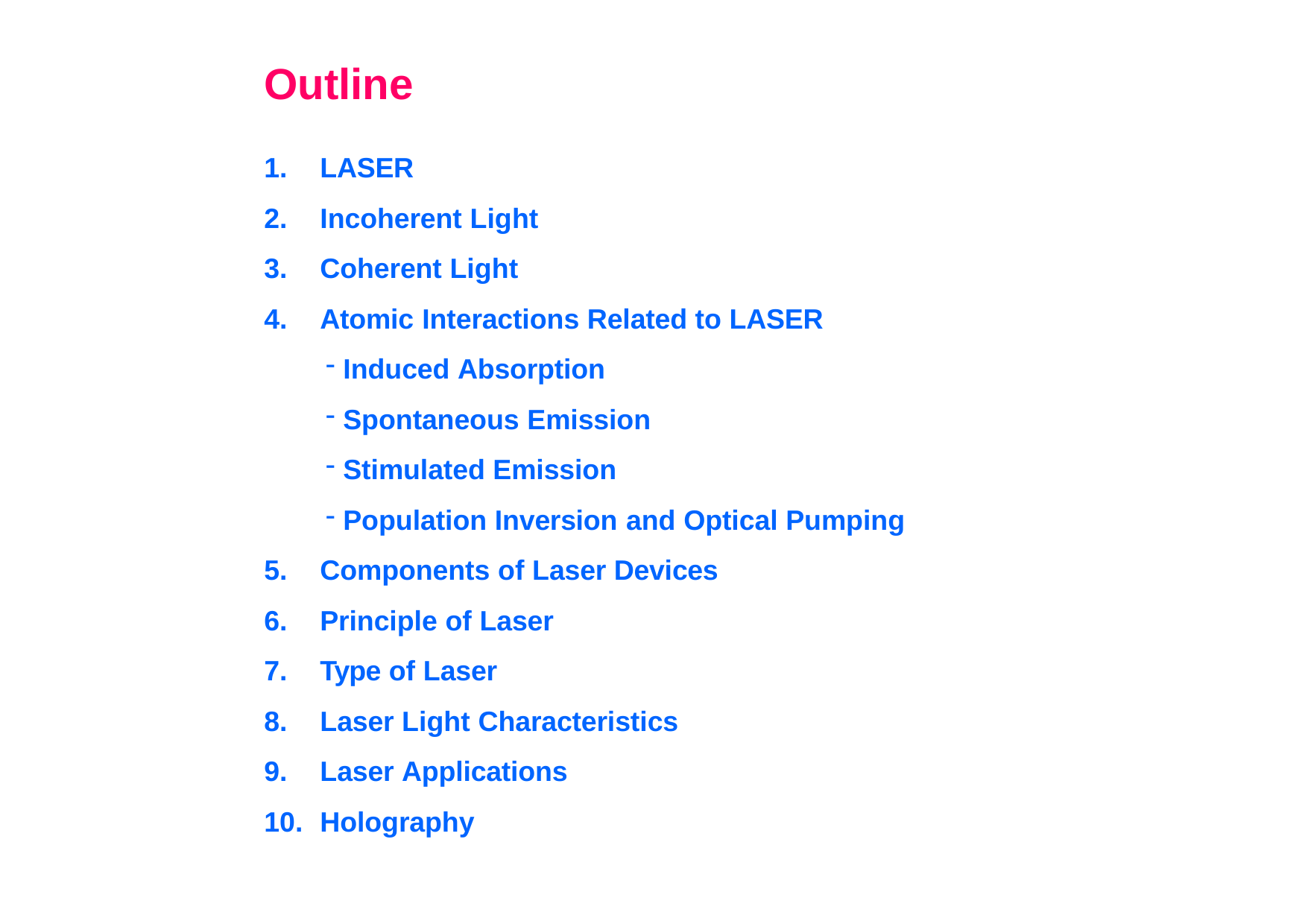

# Outline
LASER
Incoherent Light
Coherent Light
Atomic Interactions Related to LASER
Induced Absorption
Spontaneous Emission
Stimulated Emission
Population Inversion and Optical Pumping
Components of Laser Devices
Principle of Laser
Type of Laser
Laser Light Characteristics
Laser Applications
Holography